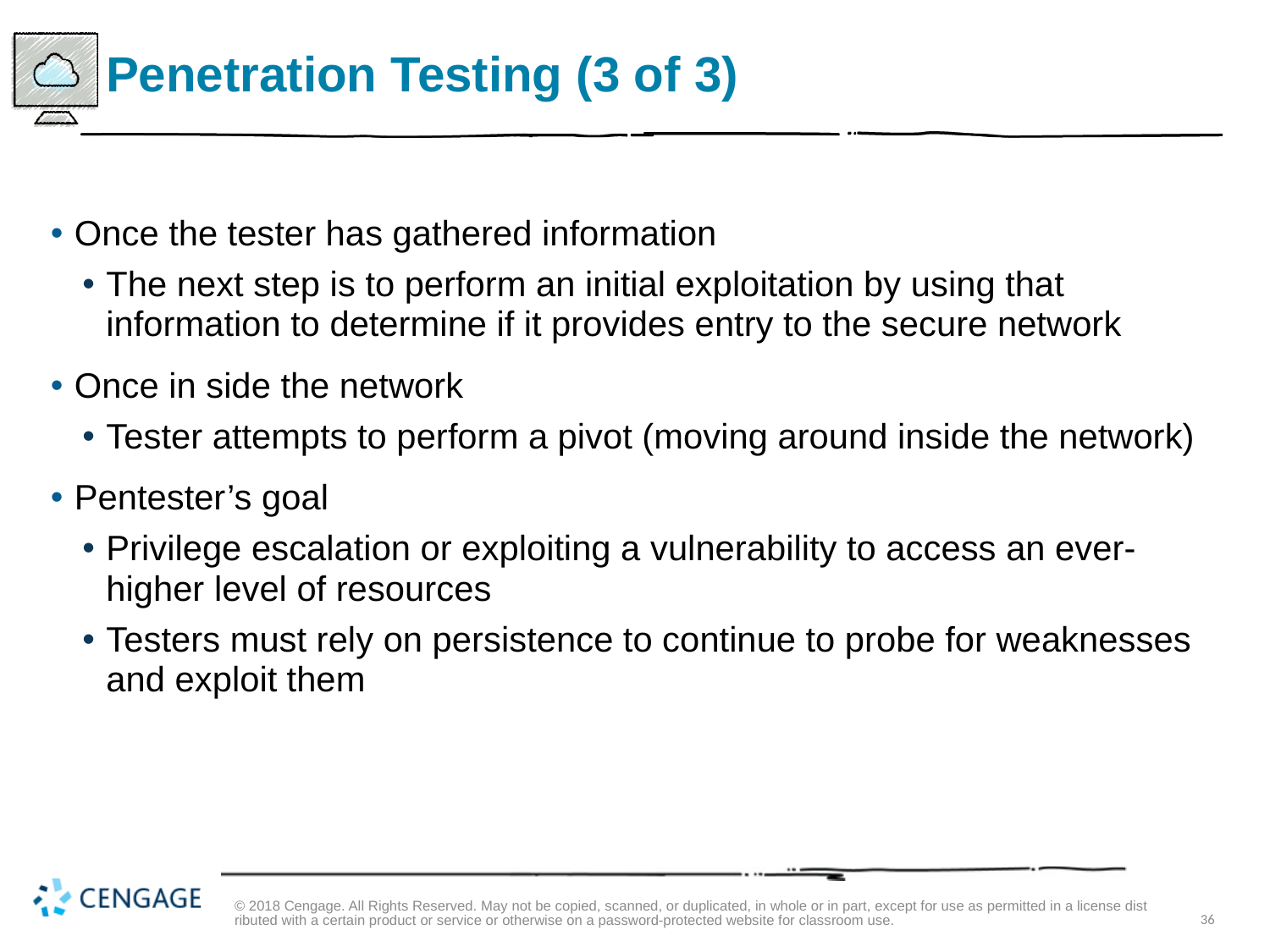

# Penetration Testing (3 of 3)
Once the tester has gathered information
The next step is to perform an initial exploitation by using that information to determine if it provides entry to the secure network
Once in side the network
Tester attempts to perform a pivot (moving around inside the network)
Pentester’s goal
Privilege escalation or exploiting a vulnerability to access an ever-higher level of resources
Testers must rely on persistence to continue to probe for weaknesses and exploit them
© 2018 Cengage. All Rights Reserved. May not be copied, scanned, or duplicated, in whole or in part, except for use as permitted in a license distributed with a certain product or service or otherwise on a password-protected website for classroom use.